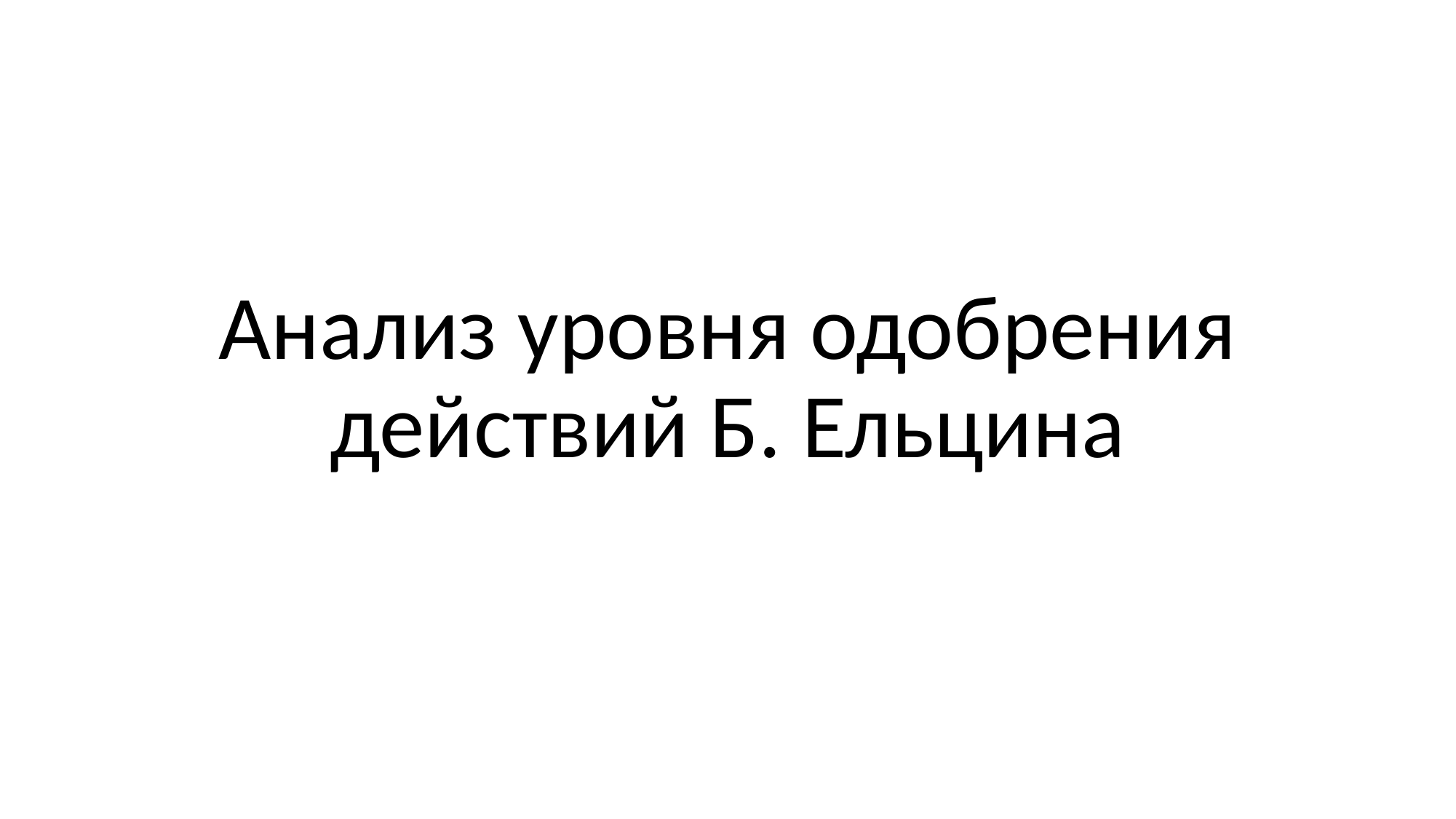

# Анализ уровня одобрения действий Б. Ельцина